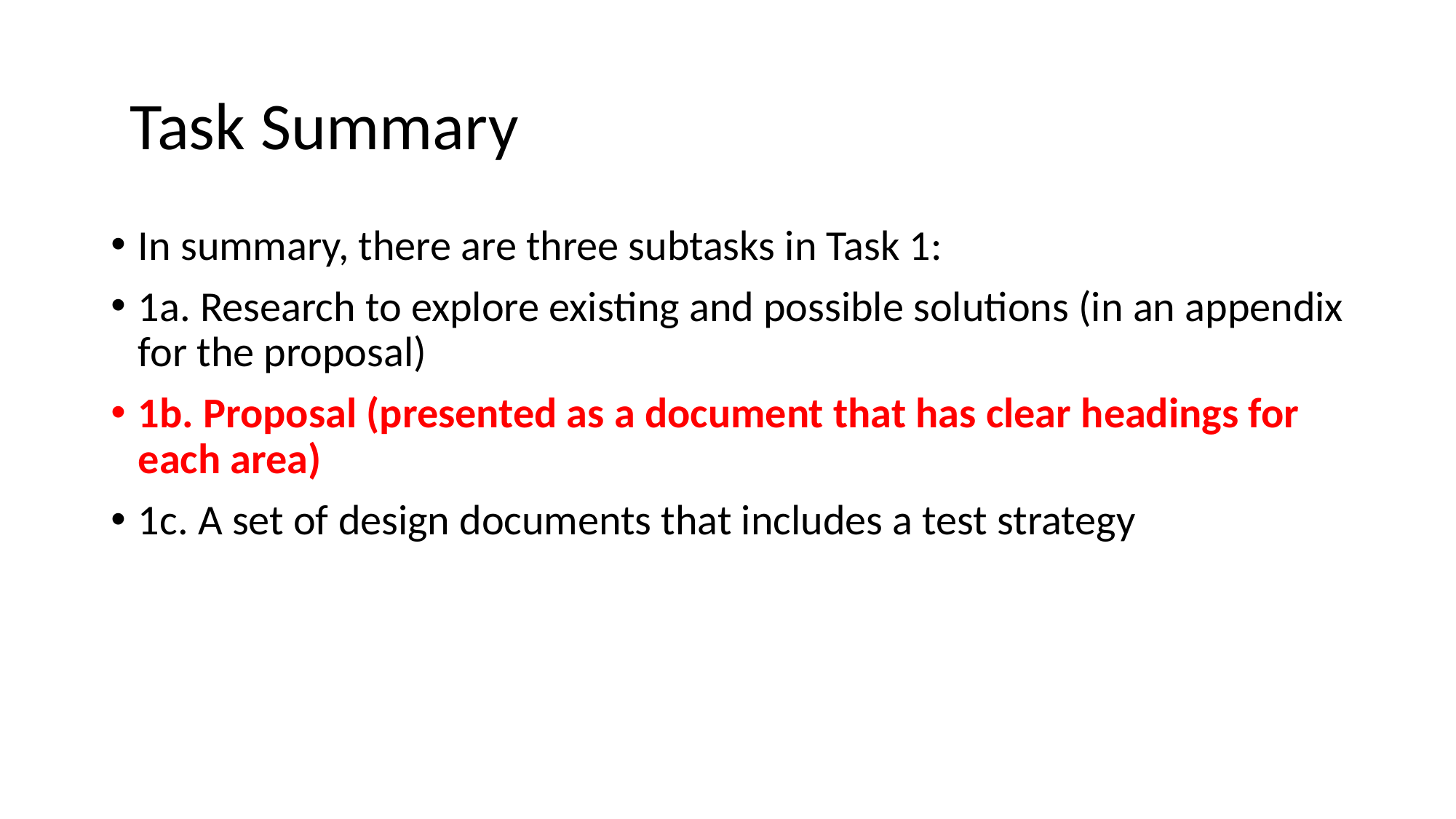

# Task Summary
In summary, there are three subtasks in Task 1:
1a. Research to explore existing and possible solutions (in an appendix for the proposal)
1b. Proposal (presented as a document that has clear headings for each area)
1c. A set of design documents that includes a test strategy